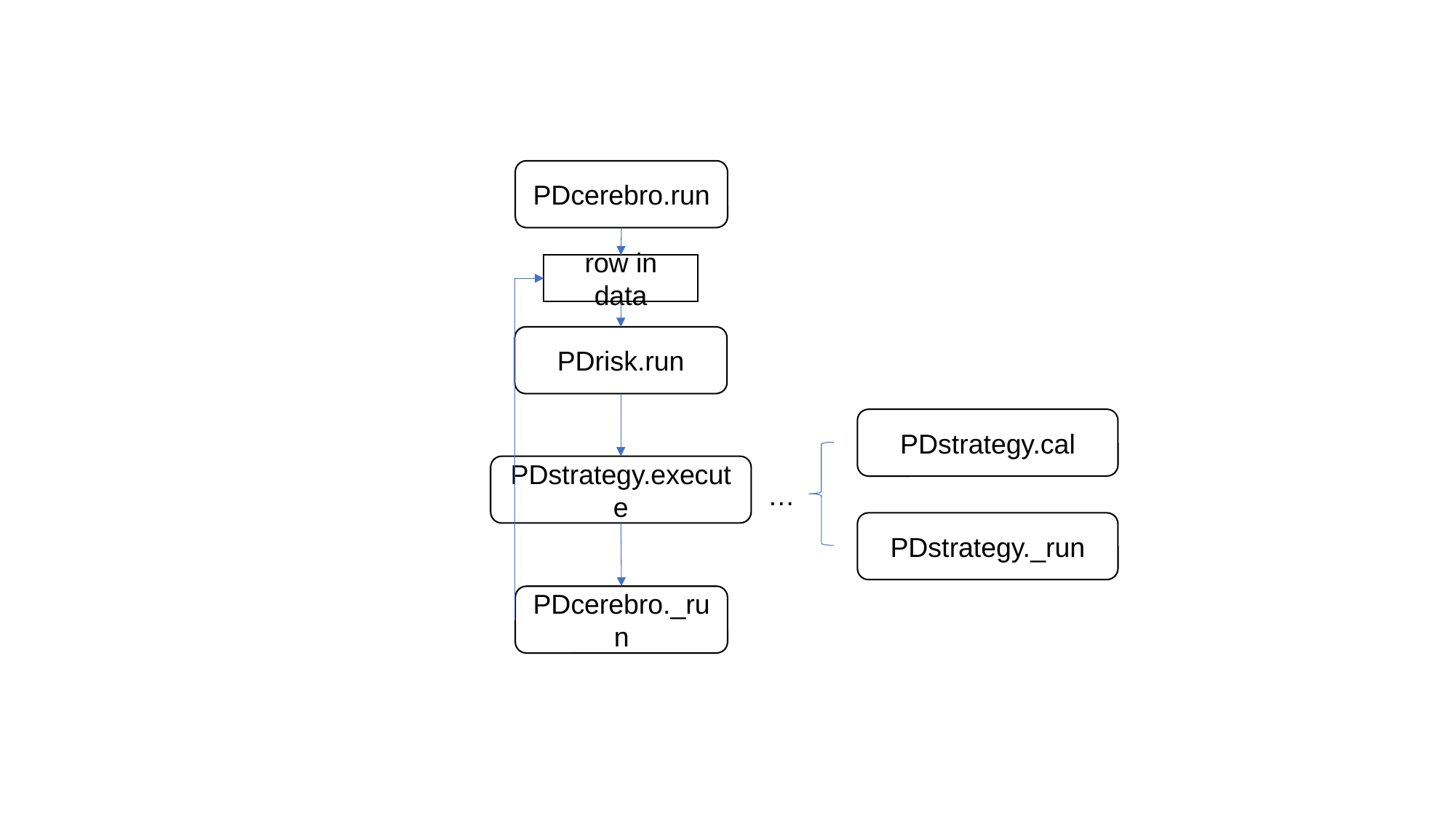

PDcerebro.run
row in data
PDrisk.run
PDstrategy.cal

PDstrategy.execute
…
PDstrategy._run
PDcerebro._run